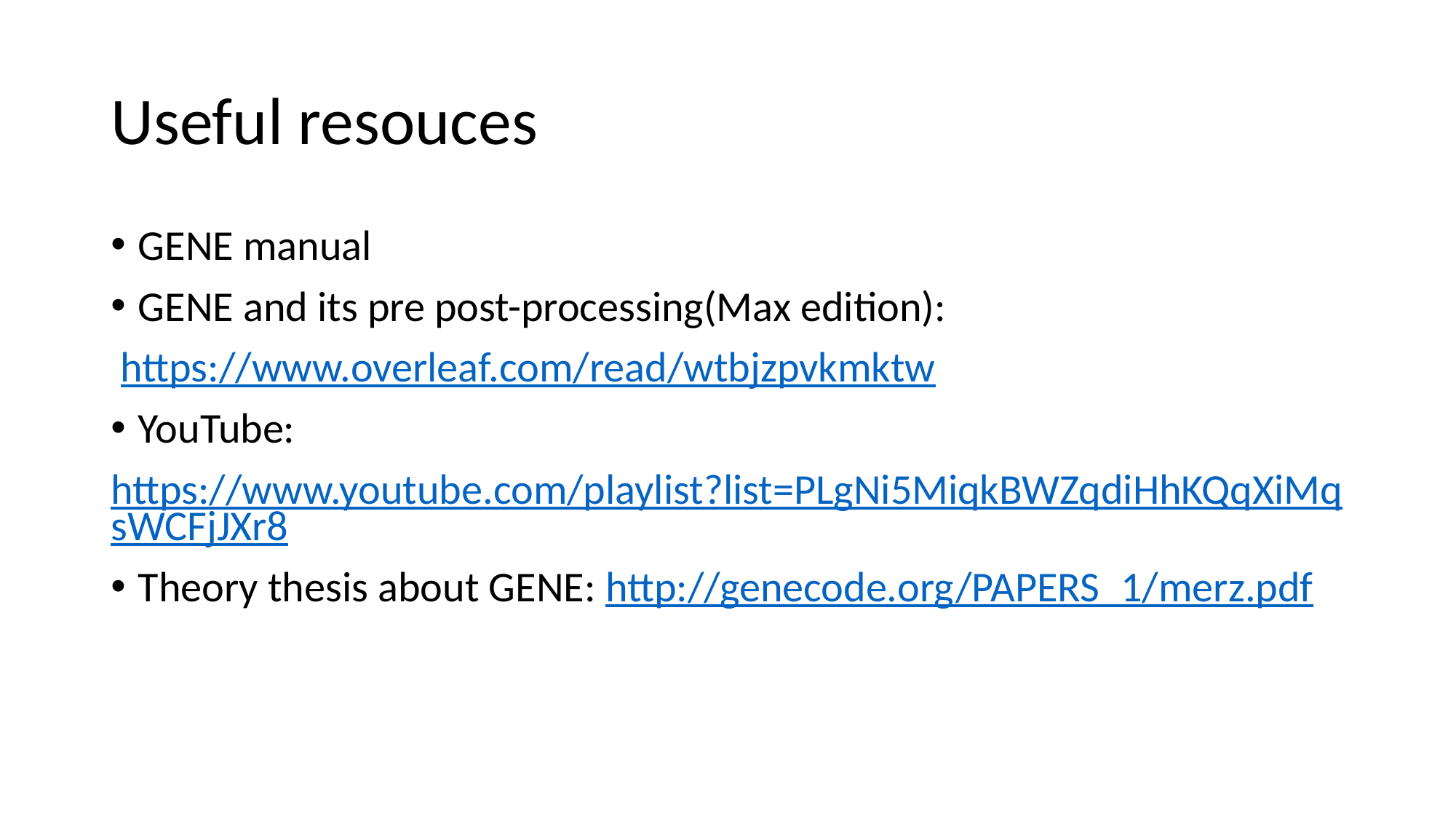

# Useful resouces
GENE manual
GENE and its pre post-processing(Max edition):
 https://www.overleaf.com/read/wtbjzpvkmktw
YouTube:
https://www.youtube.com/playlist?list=PLgNi5MiqkBWZqdiHhKQqXiMqsWCFjJXr8
Theory thesis about GENE: http://genecode.org/PAPERS_1/merz.pdf